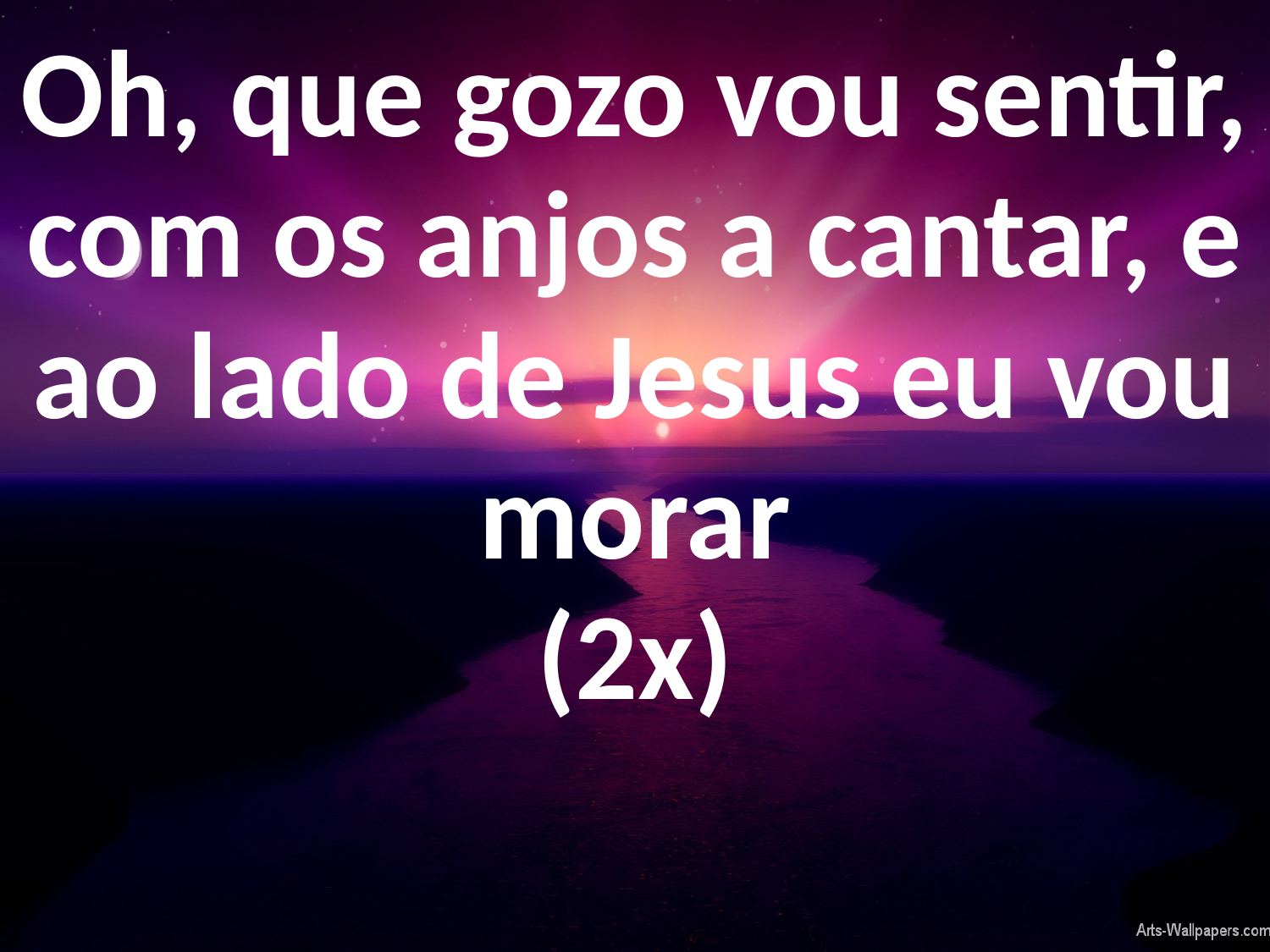

Oh, que gozo vou sentir, com os anjos a cantar, e ao lado de Jesus eu vou morar
(2x)